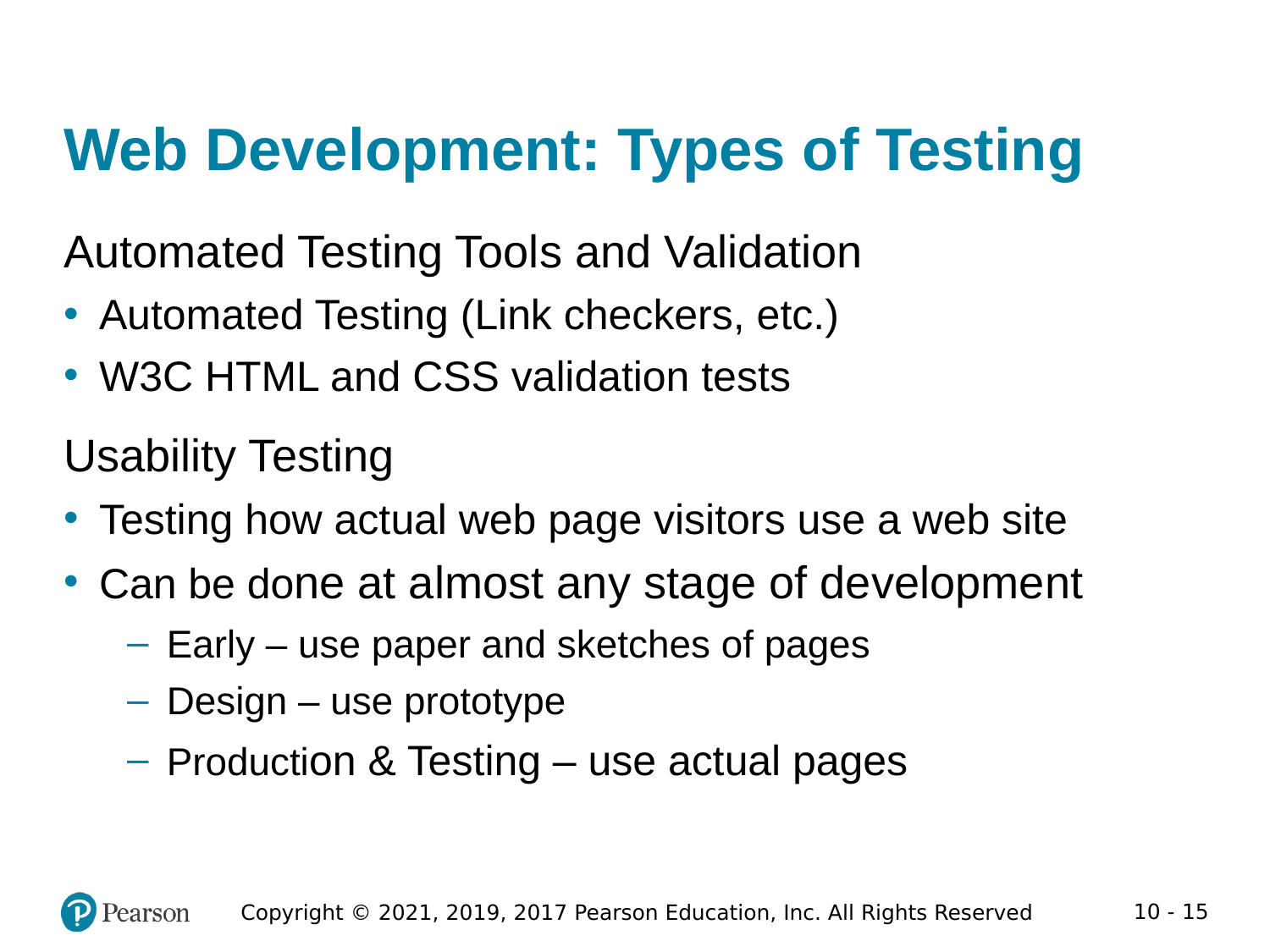

# Web Development: Types of Testing
Automated Testing Tools and Validation
Automated Testing (Link checkers, etc.)
W3C HTML and CSS validation tests
Usability Testing
Testing how actual web page visitors use a web site
Can be done at almost any stage of development
Early – use paper and sketches of pages
Design – use prototype
Production & Testing – use actual pages